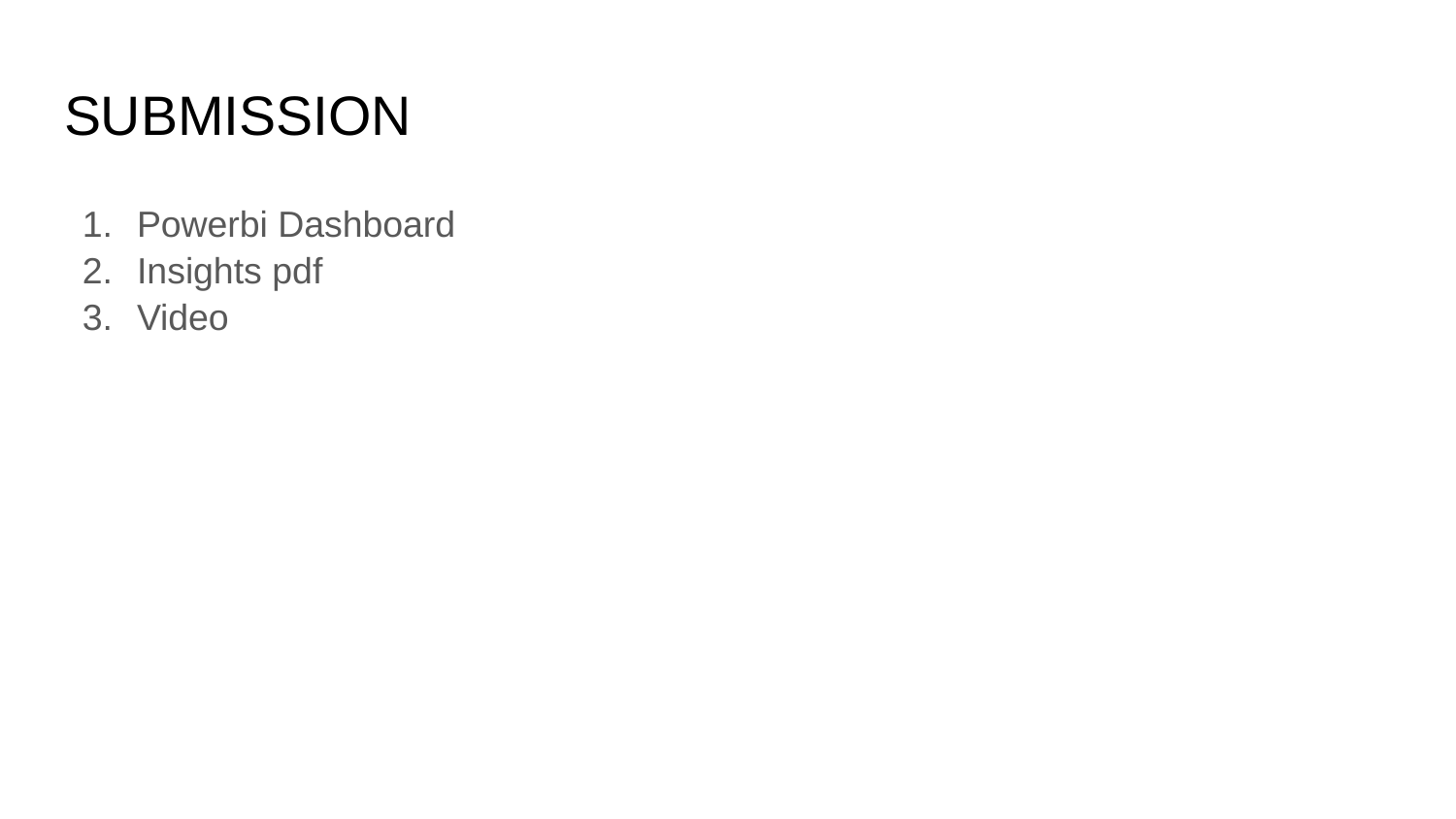

# SUBMISSION
Powerbi Dashboard
Insights pdf
Video